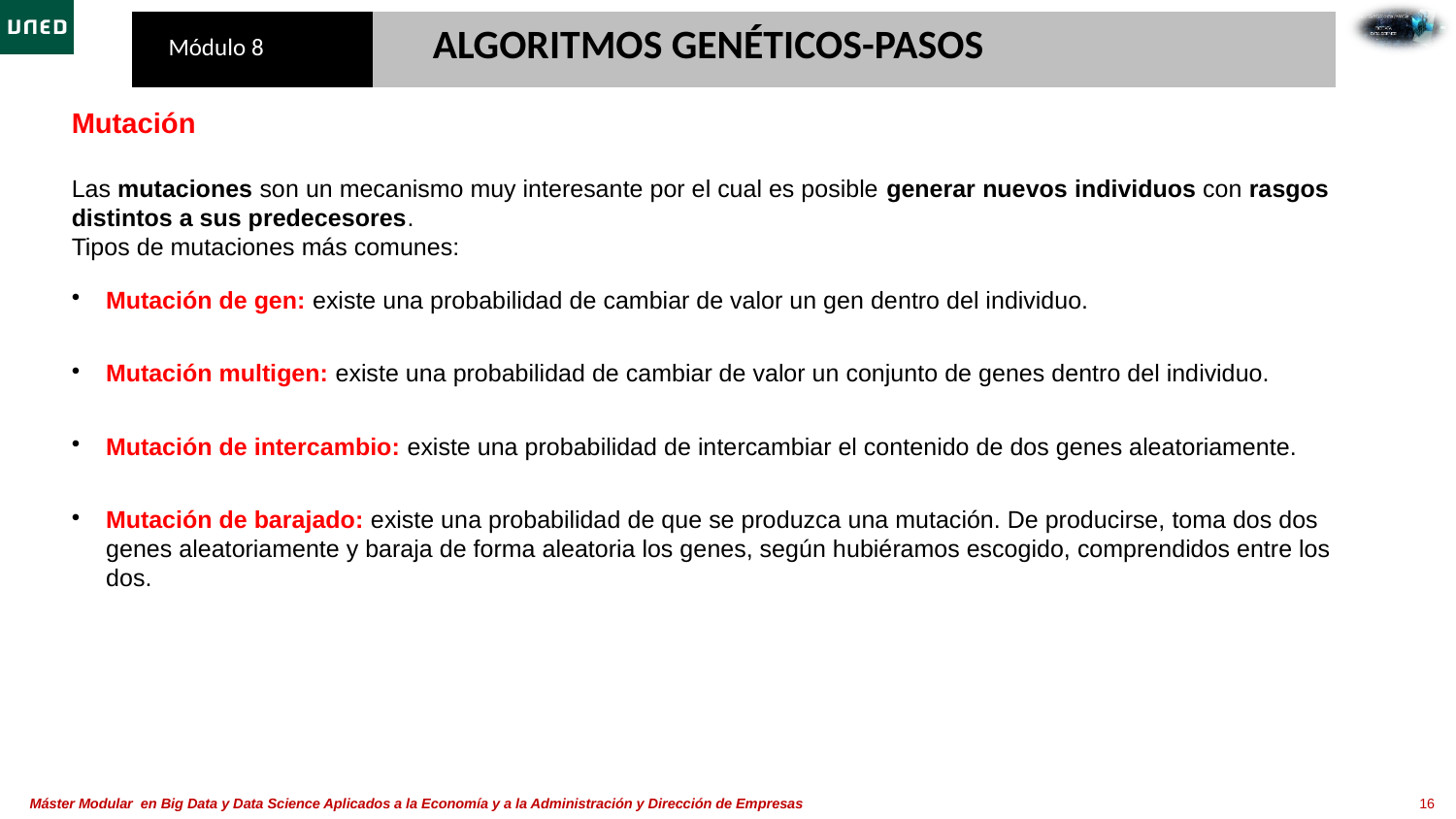

ALGORITMOS GENÉTICOS​-PASOS
Mutación

Las mutaciones son un mecanismo muy interesante por el cual es posible generar nuevos individuos con rasgos distintos a sus predecesores.​
​Tipos de mutaciones más comunes:
Mutación de gen: existe una probabilidad de cambiar de valor un gen dentro del individuo.​
Mutación multigen: existe una probabilidad de cambiar de valor un conjunto de genes dentro del individuo.
Mutación de intercambio: existe una probabilidad de intercambiar el contenido de dos genes aleatoriamente.​
Mutación de barajado: existe una probabilidad de que se produzca una mutación. De producirse, toma dos dos genes aleatoriamente y baraja de forma aleatoria los genes, según hubiéramos escogido, comprendidos entre los dos.​